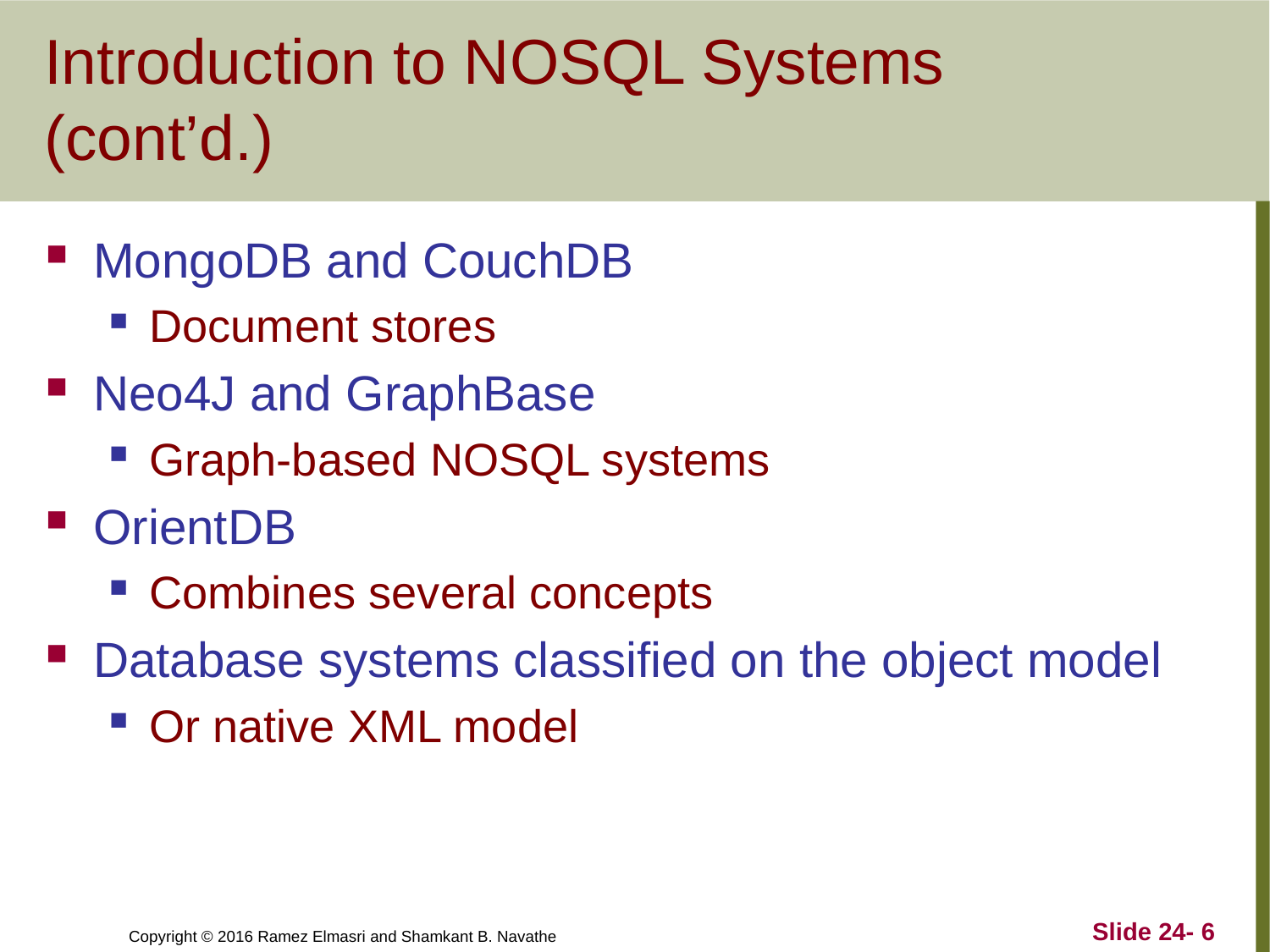

Introduction to NOSQL Systems (cont’d.)
MongoDB and CouchDB
Document stores
Neo4J and GraphBase
Graph-based NOSQL systems
OrientDB
Combines several concepts
Database systems classified on the object model
Or native XML model

Slide 24- 6